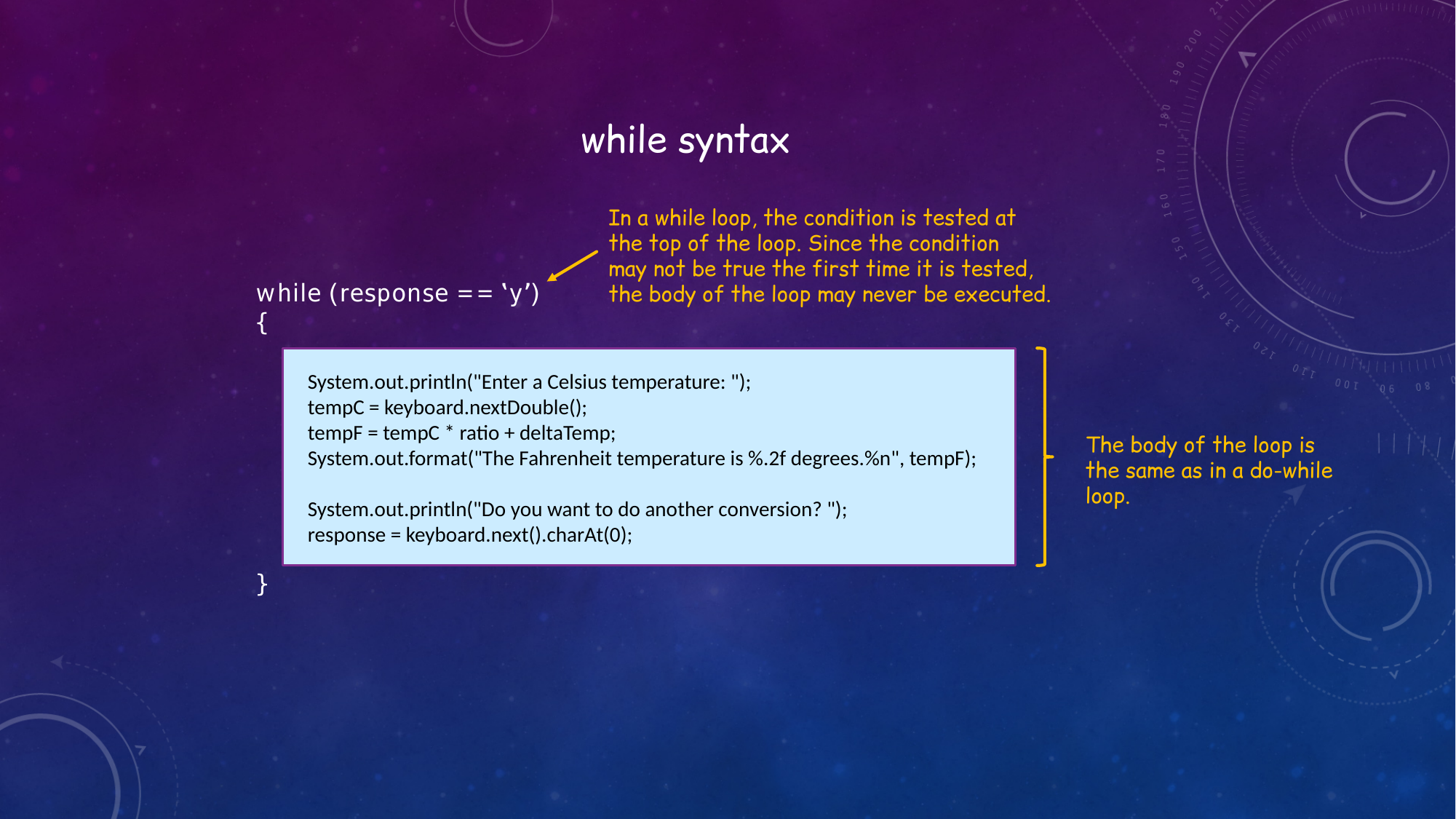

while syntax
In a while loop, the condition is tested at
the top of the loop. Since the condition
may not be true the first time it is tested,
the body of the loop may never be executed.

while (response == ‘y’)
{

}

   System.out.println("Enter a Celsius temperature: ");
   tempC = keyboard.nextDouble();
   tempF = tempC * ratio + deltaTemp;
   System.out.format("The Fahrenheit temperature is %.2f degrees.%n", tempF);

   System.out.println("Do you want to do another conversion? ");
   response = keyboard.next().charAt(0);
The body of the loop is
the same as in a do-while
loop.